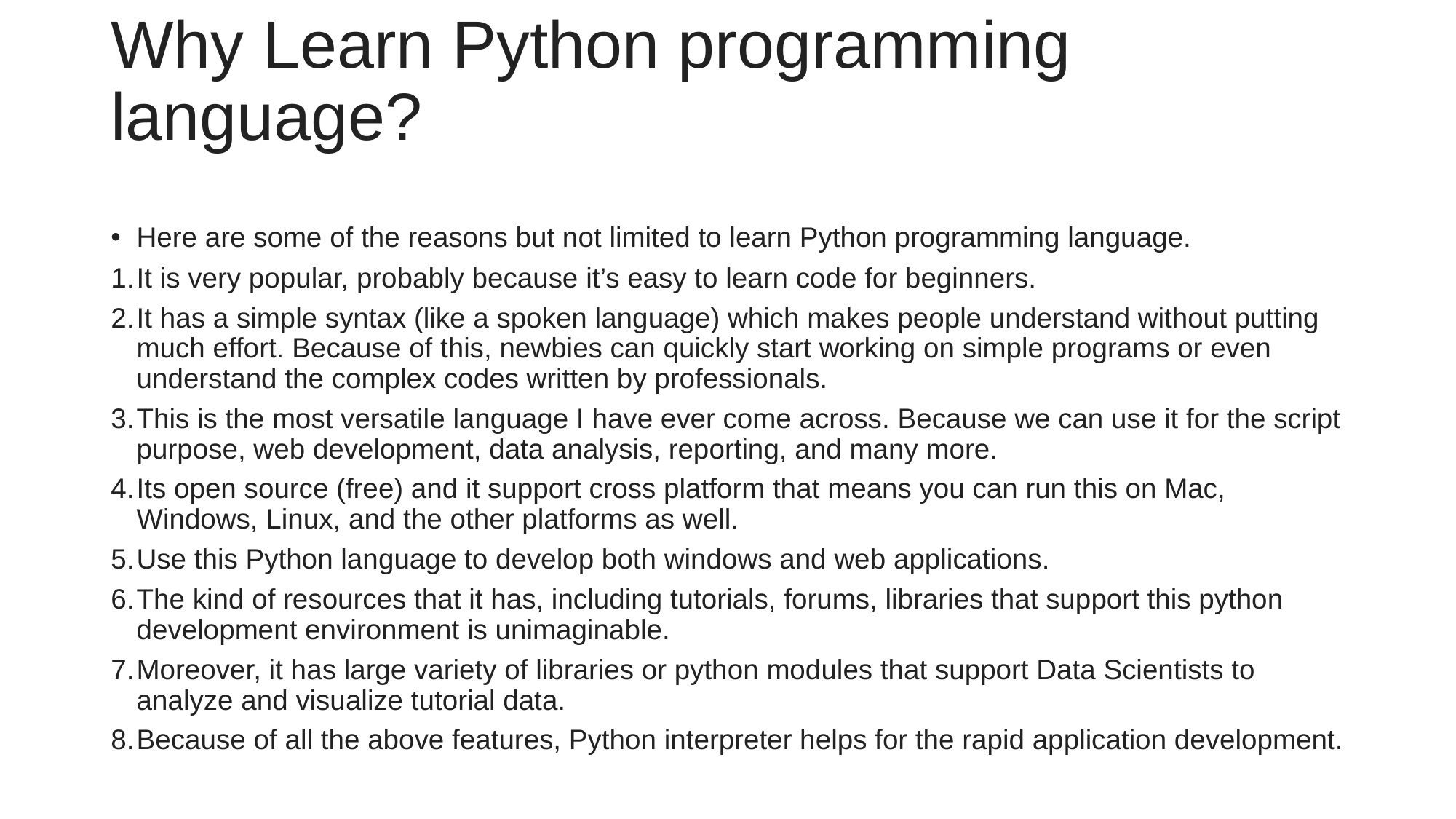

# Why Learn Python programming language?
Here are some of the reasons but not limited to learn Python programming language.
It is very popular, probably because it’s easy to learn code for beginners.
It has a simple syntax (like a spoken language) which makes people understand without putting much effort. Because of this, newbies can quickly start working on simple programs or even understand the complex codes written by professionals.
This is the most versatile language I have ever come across. Because we can use it for the script purpose, web development, data analysis, reporting, and many more.
Its open source (free) and it support cross platform that means you can run this on Mac, Windows, Linux, and the other platforms as well.
Use this Python language to develop both windows and web applications.
The kind of resources that it has, including tutorials, forums, libraries that support this python development environment is unimaginable.
Moreover, it has large variety of libraries or python modules that support Data Scientists to analyze and visualize tutorial data.
Because of all the above features, Python interpreter helps for the rapid application development.